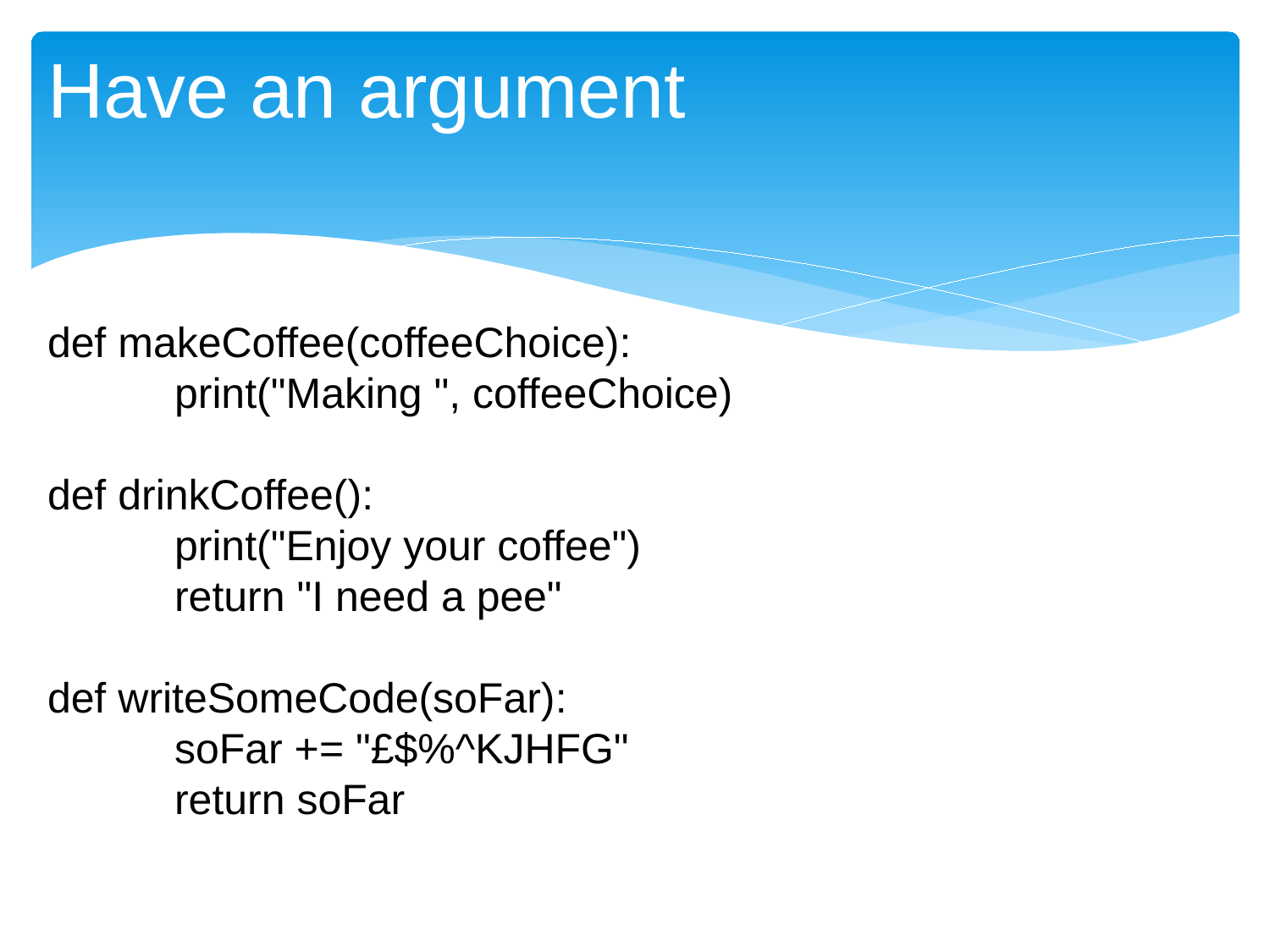

# Have an argument
def makeCoffee(coffeeChoice):
	print("Making ", coffeeChoice)

def drinkCoffee():
	print("Enjoy your coffee")
	return "I need a pee"

def writeSomeCode(soFar):
	soFar += "£$%^KJHFG"
	return soFar